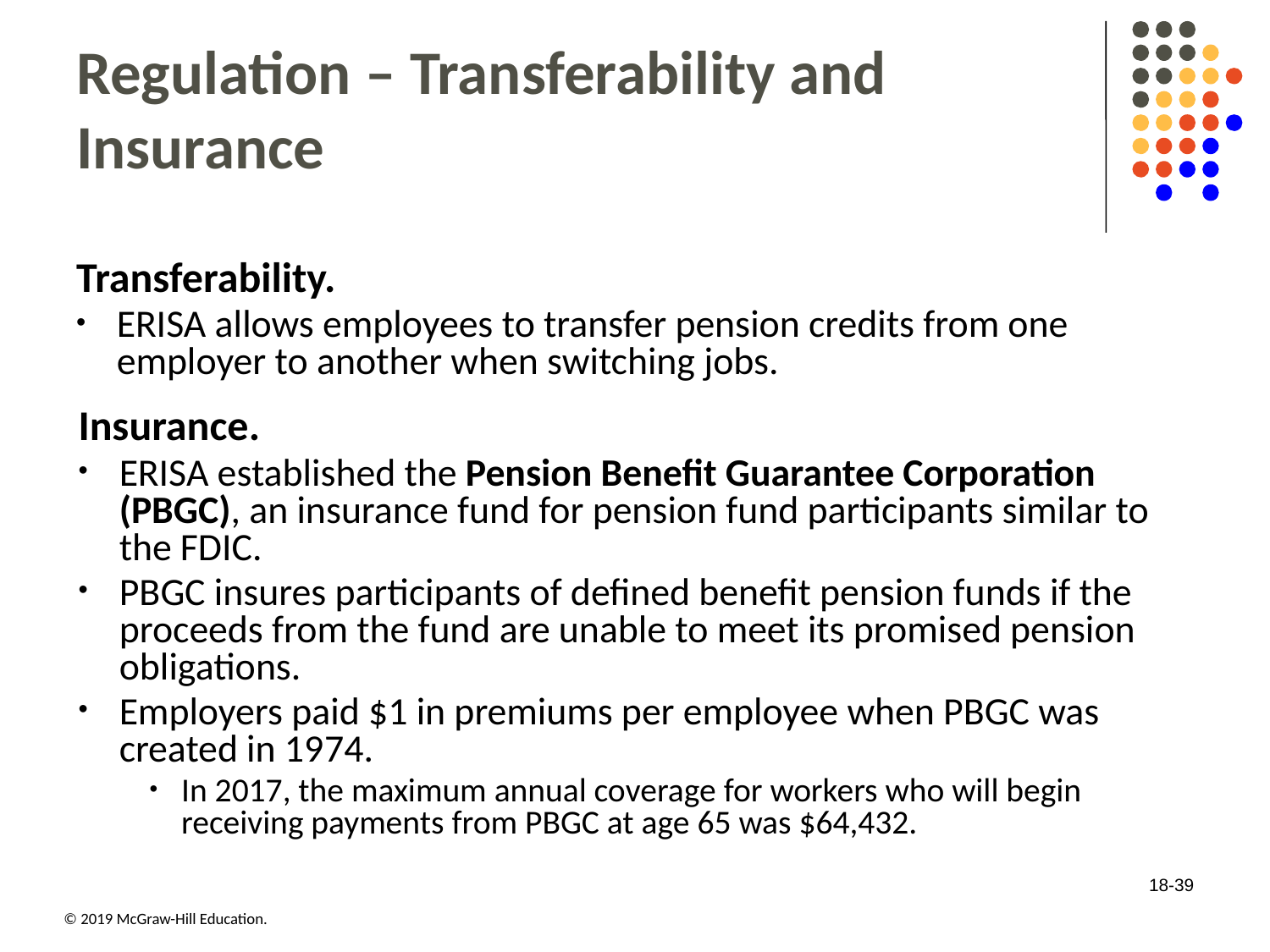

# Regulation – Transferability and Insurance
Transferability.
ERISA allows employees to transfer pension credits from one employer to another when switching jobs.
Insurance.
ERISA established the Pension Benefit Guarantee Corporation (PBGC), an insurance fund for pension fund participants similar to the FDIC.
PBGC insures participants of defined benefit pension funds if the proceeds from the fund are unable to meet its promised pension obligations.
Employers paid $1 in premiums per employee when PBGC was created in 19 74.
In 2017, the maximum annual coverage for workers who will begin receiving payments from PBGC at age 65 was $64,432.
18-39